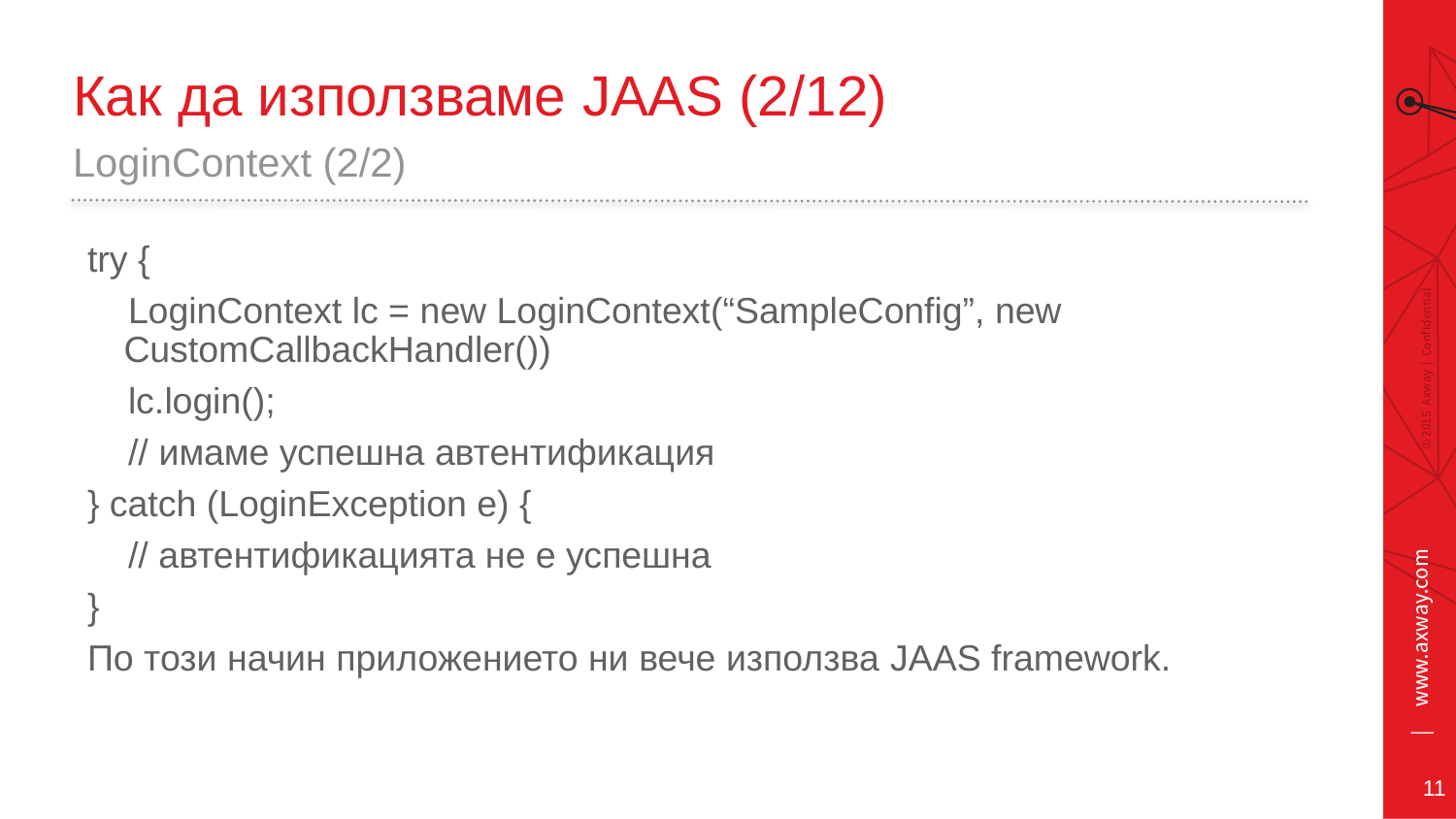

# Как да използваме JAAS (2/12)
LoginContext (2/2)
try {
    LoginContext lc = new LoginContext(“SampleConfig”, new     CustomCallbackHandler())
    lc.login();
    // имаме успешна автентификация
} catch (LoginException e) {
    // автентификацията не е успешна
}
По този начин приложението ни вече използва JAAS framework.
11